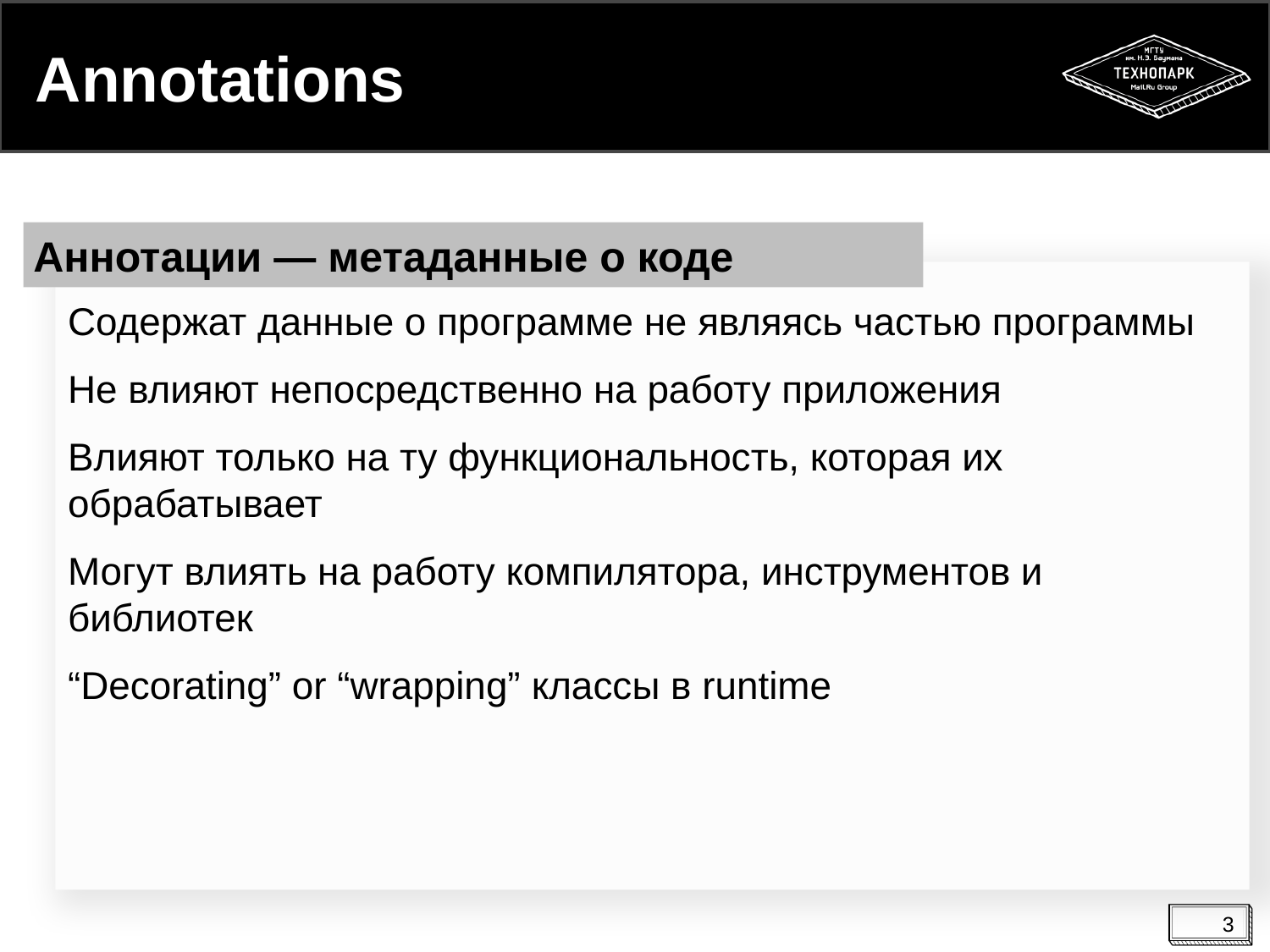

# Annotations
Аннотации ― метаданные о коде

Содержат данные о программе не являясь частью программы
Не влияют непосредственно на работу приложения
Влияют только на ту функциональность, которая их обрабатывает
Могут влиять на работу компилятора, инструментов и библиотек
“Decorating” or “wrapping” классы в runtime

3